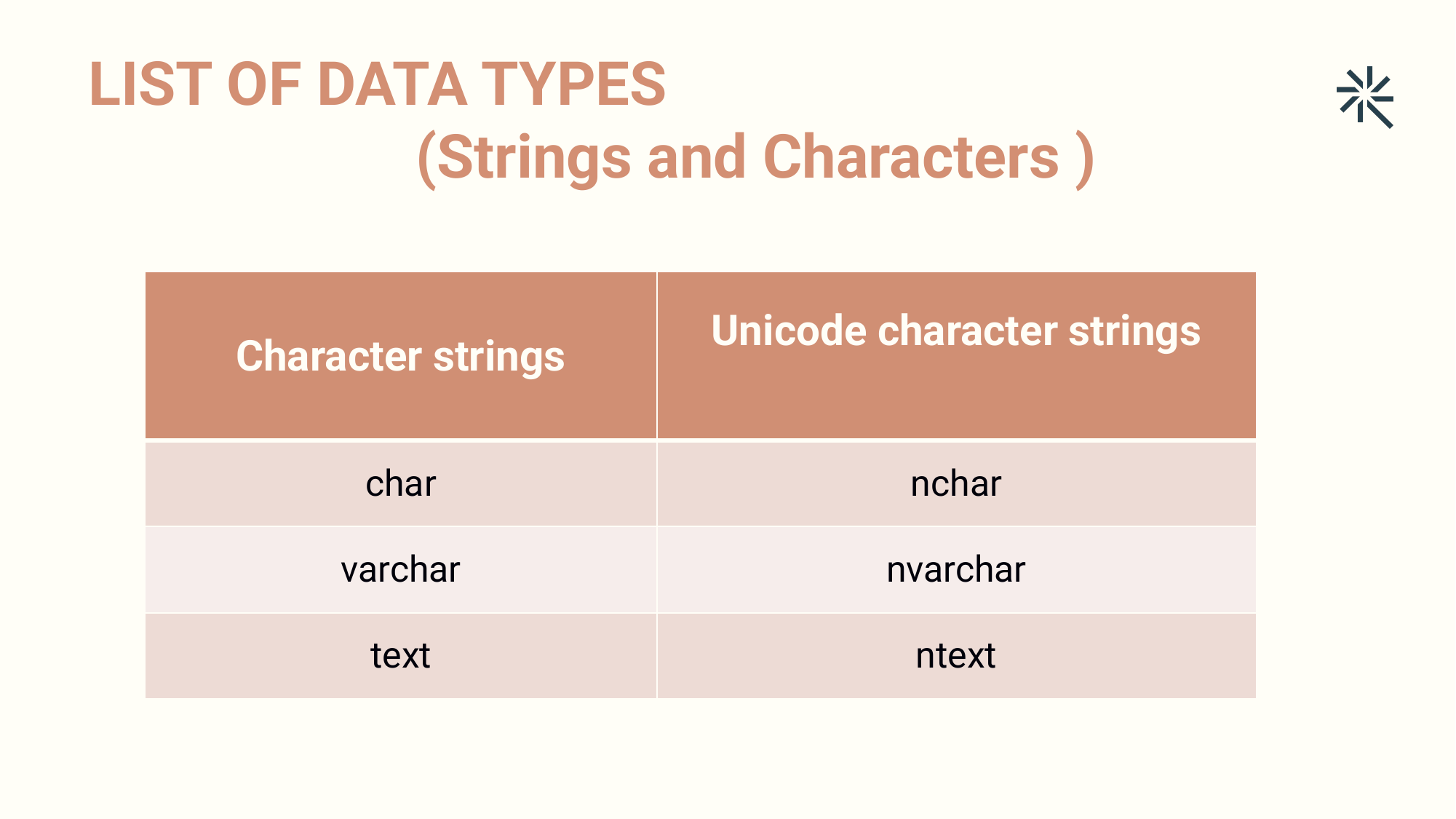

LIST OF DATA TYPES
			(Strings and Characters )
| Character strings | Unicode character strings |
| --- | --- |
| char | nchar |
| varchar | nvarchar |
| text | ntext |